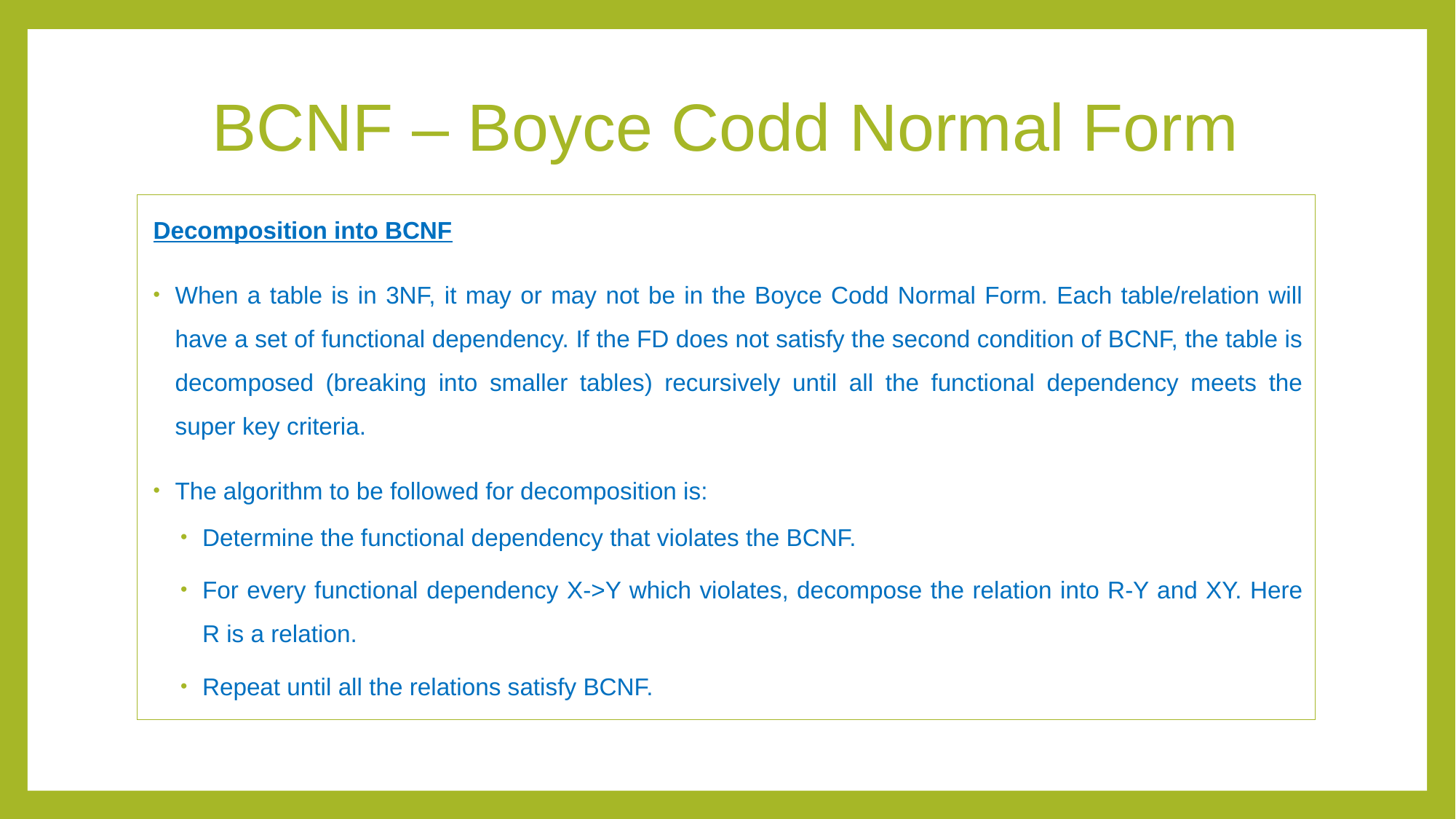

# BCNF – Boyce Codd Normal Form
Decomposition into BCNF
When a table is in 3NF, it may or may not be in the Boyce Codd Normal Form. Each table/relation will have a set of functional dependency. If the FD does not satisfy the second condition of BCNF, the table is decomposed (breaking into smaller tables) recursively until all the functional dependency meets the super key criteria.
The algorithm to be followed for decomposition is:
Determine the functional dependency that violates the BCNF.
For every functional dependency X->Y which violates, decompose the relation into R-Y and XY. Here R is a relation.
Repeat until all the relations satisfy BCNF.